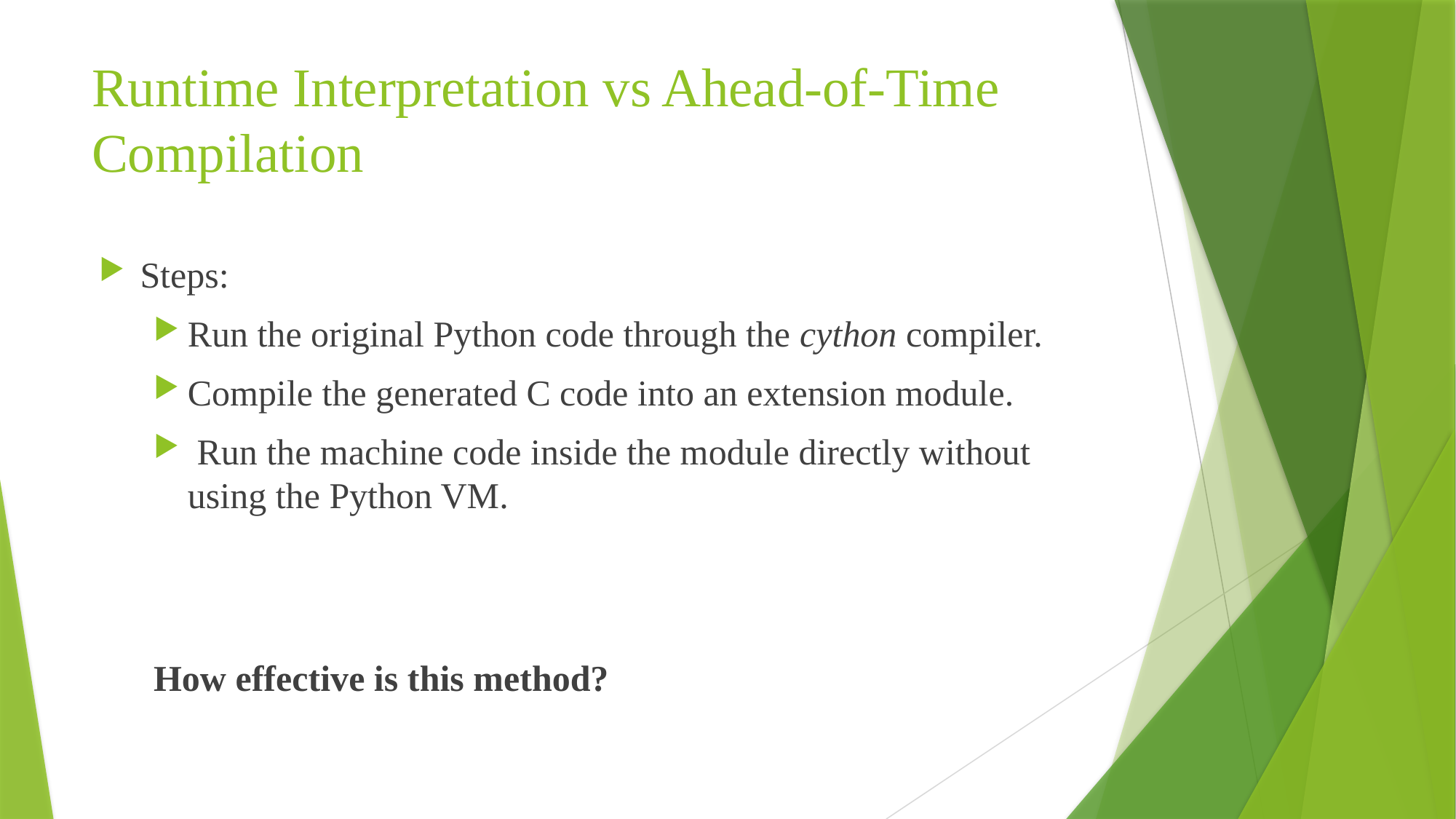

# Runtime Interpretation vs Ahead-of-Time Compilation
Steps:
Run the original Python code through the cython compiler.
Compile the generated C code into an extension module.
 Run the machine code inside the module directly without using the Python VM.

How effective is this method?